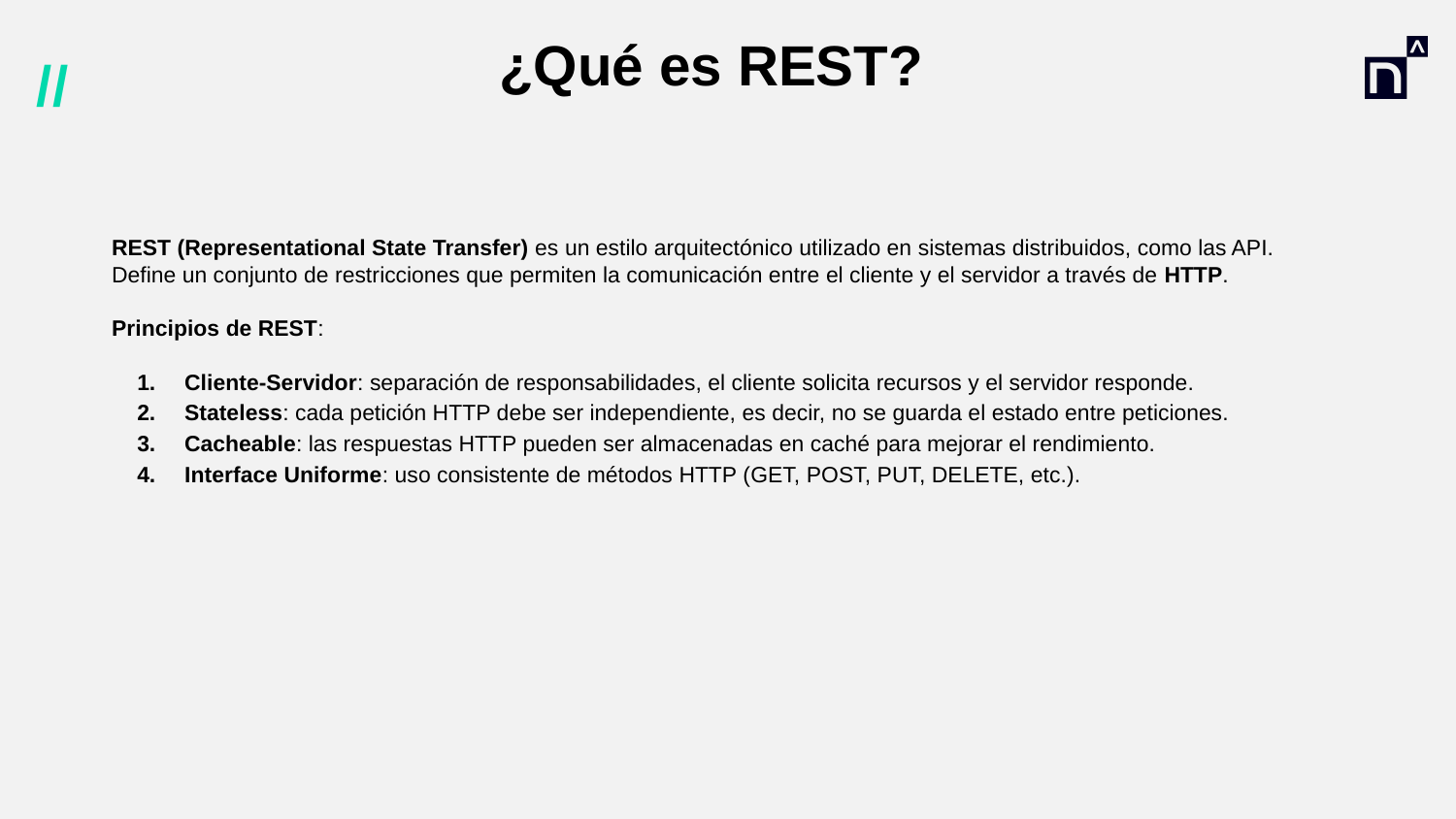

# ¿Qué es REST?

REST (Representational State Transfer) es un estilo arquitectónico utilizado en sistemas distribuidos, como las API. Define un conjunto de restricciones que permiten la comunicación entre el cliente y el servidor a través de HTTP.

Principios de REST:
Cliente-Servidor: separación de responsabilidades, el cliente solicita recursos y el servidor responde.
Stateless: cada petición HTTP debe ser independiente, es decir, no se guarda el estado entre peticiones.
Cacheable: las respuestas HTTP pueden ser almacenadas en caché para mejorar el rendimiento.
Interface Uniforme: uso consistente de métodos HTTP (GET, POST, PUT, DELETE, etc.).